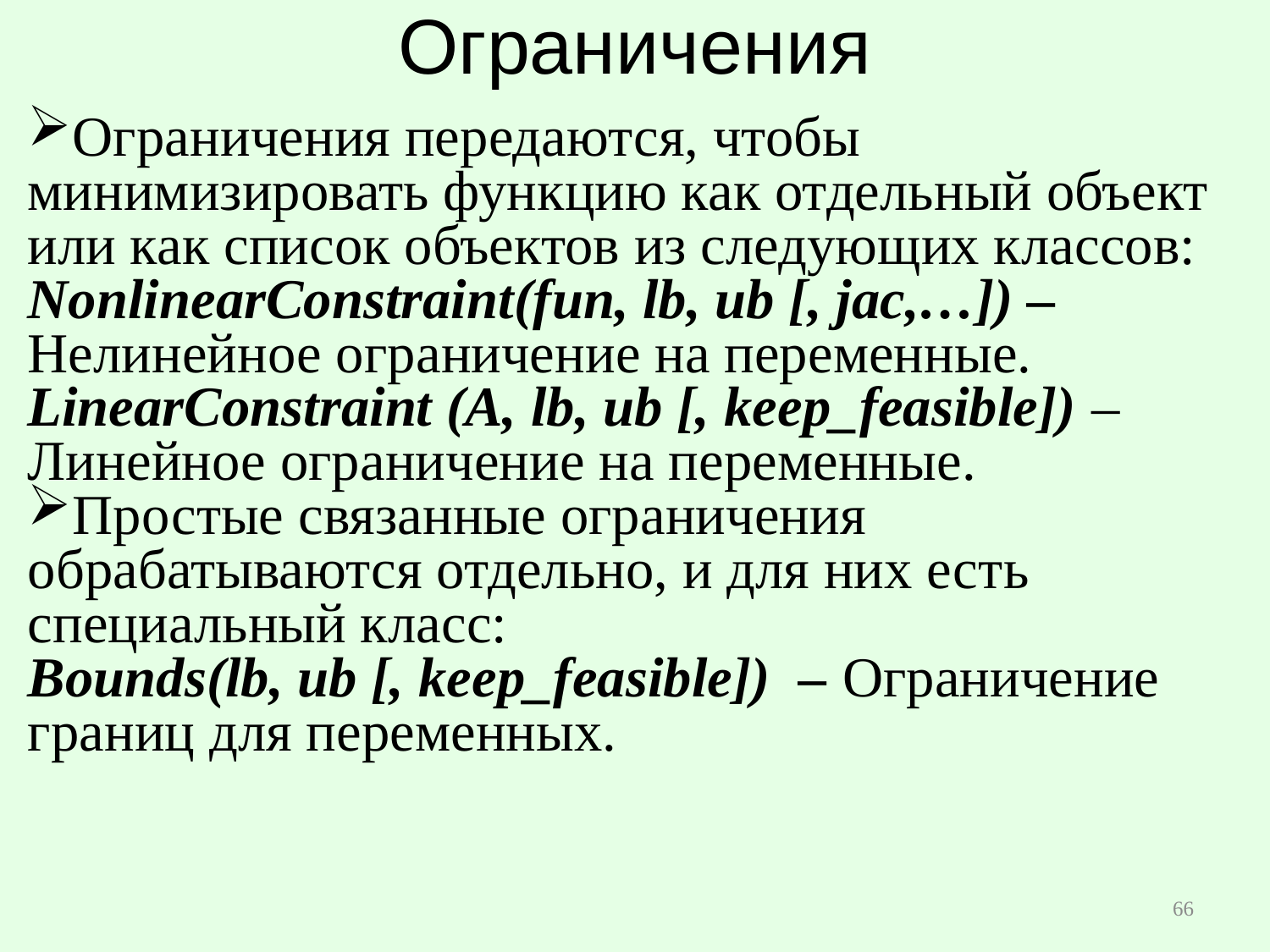

# Ограничения
Ограничения передаются, чтобы минимизировать функцию как отдельный объект или как список объектов из следующих классов:
NonlinearConstraint(fun, lb, ub [, jac,…]) – Нелинейное ограничение на переменные.
LinearConstraint (A, lb, ub [, keep_feasible]) –Линейное ограничение на переменные.
Простые связанные ограничения обрабатываются отдельно, и для них есть специальный класс:
Bounds(lb, ub [, keep_feasible])  – Ограничение границ для переменных.
66